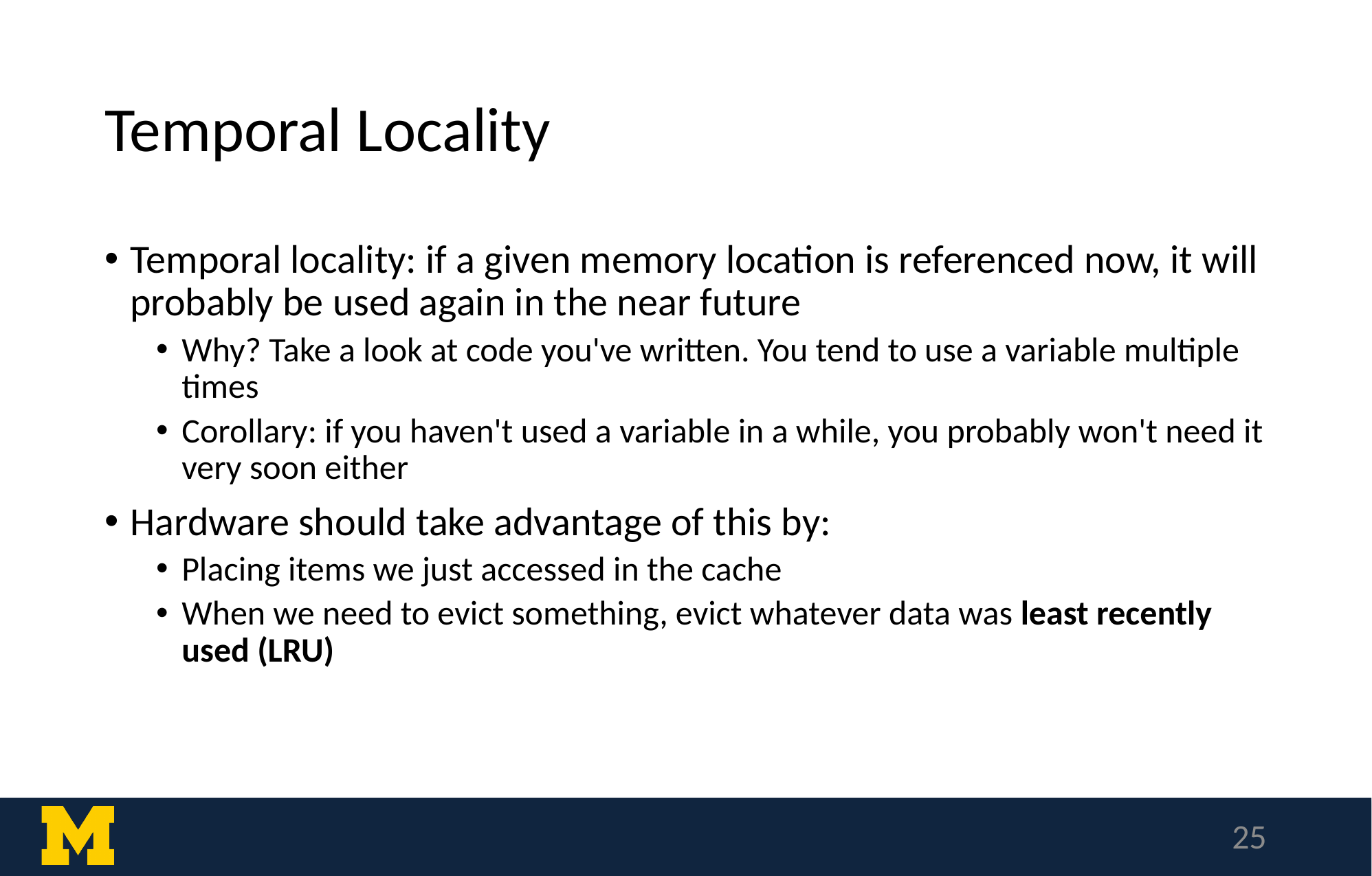

# Temporal Locality
Temporal locality: if a given memory location is referenced now, it will probably be used again in the near future
Why? Take a look at code you've written. You tend to use a variable multiple times
Corollary: if you haven't used a variable in a while, you probably won't need it very soon either
Hardware should take advantage of this by:
Placing items we just accessed in the cache
When we need to evict something, evict whatever data was least recently used (LRU)
25